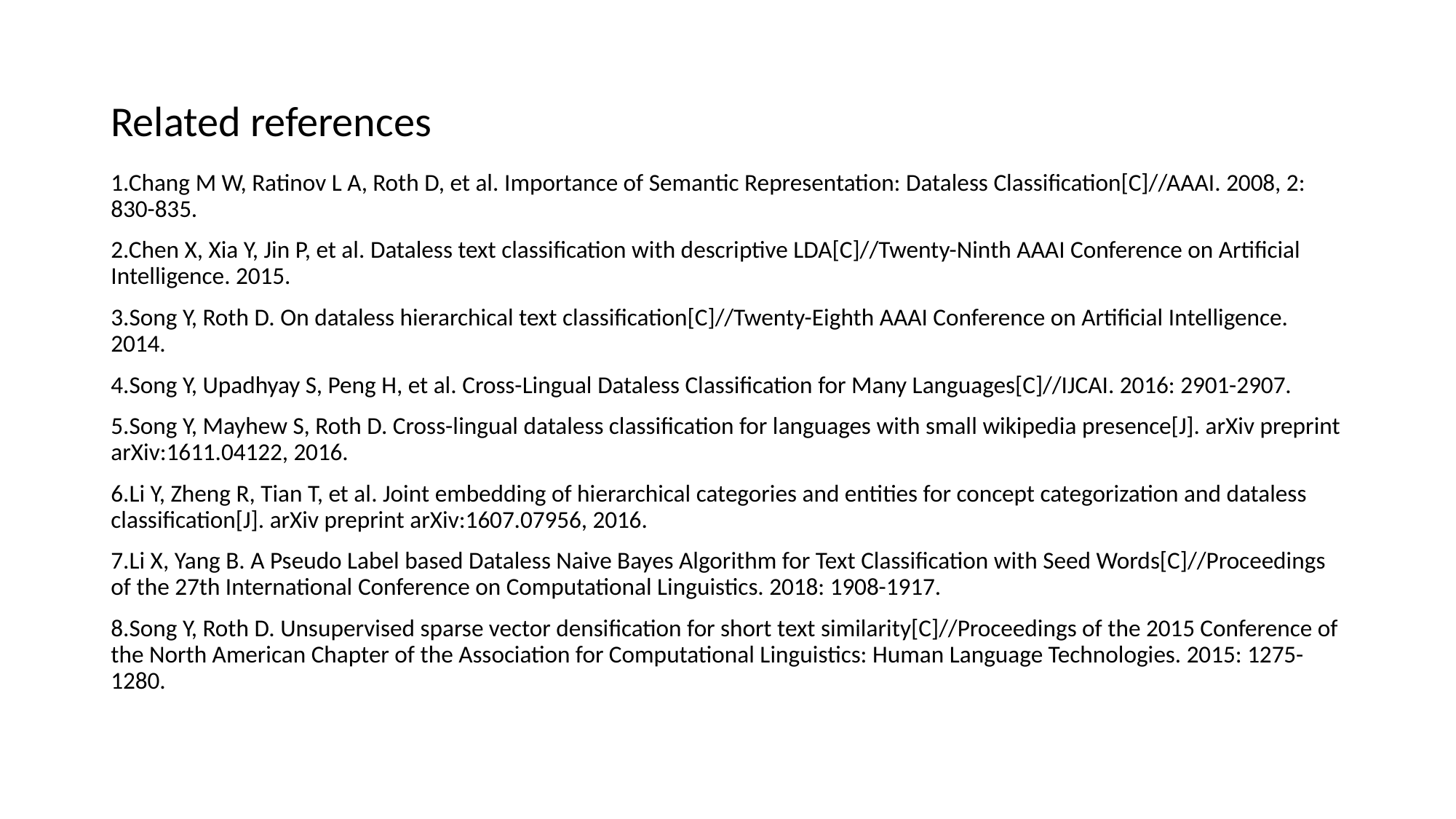

# Related references
1.Chang M W, Ratinov L A, Roth D, et al. Importance of Semantic Representation: Dataless Classification[C]//AAAI. 2008, 2: 830-835.
2.Chen X, Xia Y, Jin P, et al. Dataless text classification with descriptive LDA[C]//Twenty-Ninth AAAI Conference on Artificial Intelligence. 2015.
3.Song Y, Roth D. On dataless hierarchical text classification[C]//Twenty-Eighth AAAI Conference on Artificial Intelligence. 2014.
4.Song Y, Upadhyay S, Peng H, et al. Cross-Lingual Dataless Classification for Many Languages[C]//IJCAI. 2016: 2901-2907.
5.Song Y, Mayhew S, Roth D. Cross-lingual dataless classification for languages with small wikipedia presence[J]. arXiv preprint arXiv:1611.04122, 2016.
6.Li Y, Zheng R, Tian T, et al. Joint embedding of hierarchical categories and entities for concept categorization and dataless classification[J]. arXiv preprint arXiv:1607.07956, 2016.
7.Li X, Yang B. A Pseudo Label based Dataless Naive Bayes Algorithm for Text Classification with Seed Words[C]//Proceedings of the 27th International Conference on Computational Linguistics. 2018: 1908-1917.
8.Song Y, Roth D. Unsupervised sparse vector densification for short text similarity[C]//Proceedings of the 2015 Conference of the North American Chapter of the Association for Computational Linguistics: Human Language Technologies. 2015: 1275-1280.